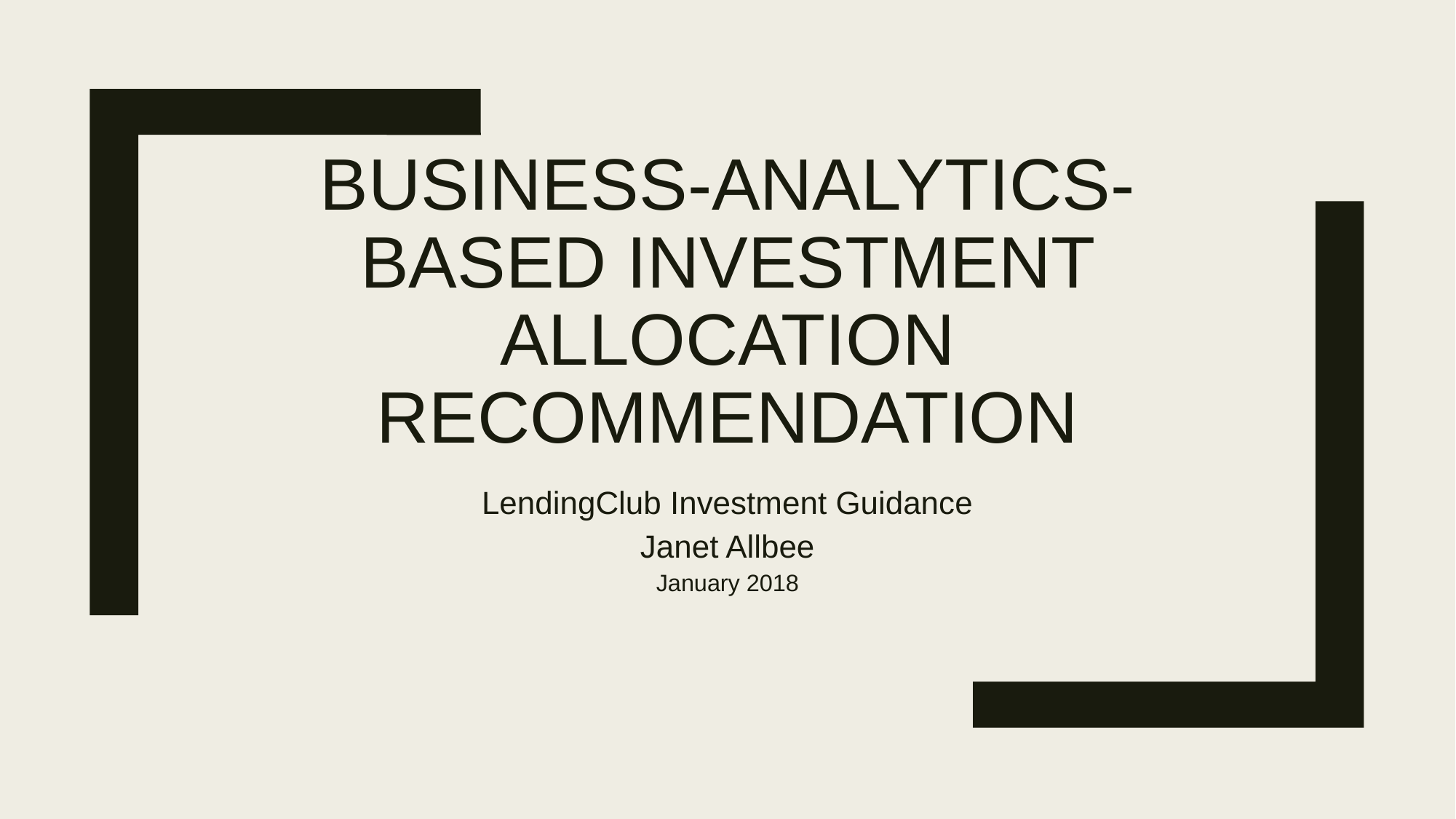

# Business-Analytics-based Investment Allocation Recommendation
LendingClub Investment Guidance
Janet Allbee
January 2018